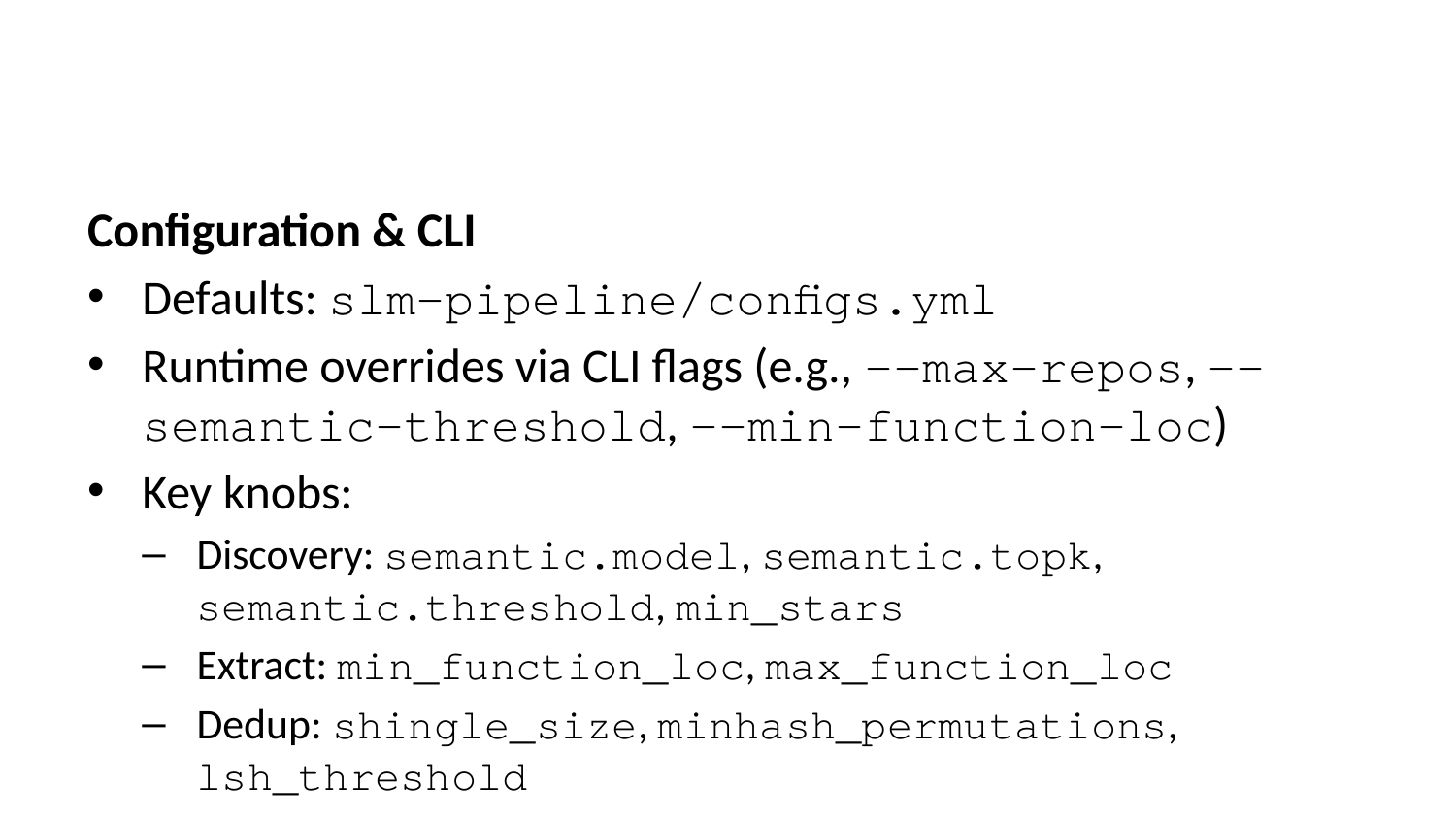

Configuration & CLI
Defaults: slm-pipeline/configs.yml
Runtime overrides via CLI flags (e.g., --max-repos, --semantic-threshold, --min-function-loc)
Key knobs:
Discovery: semantic.model, semantic.topk, semantic.threshold, min_stars
Extract: min_function_loc, max_function_loc
Dedup: shingle_size, minhash_permutations, lsh_threshold
Example:
python pipeline.py \
  --max-repos 5 --min-stars 50 \
  --semantic-query "graph algorithms" --semantic-threshold 0.72 \
  --min-function-loc 5 --max-function-loc 300 \
  --dedup-shingle-size 7 --minhash-perms 128